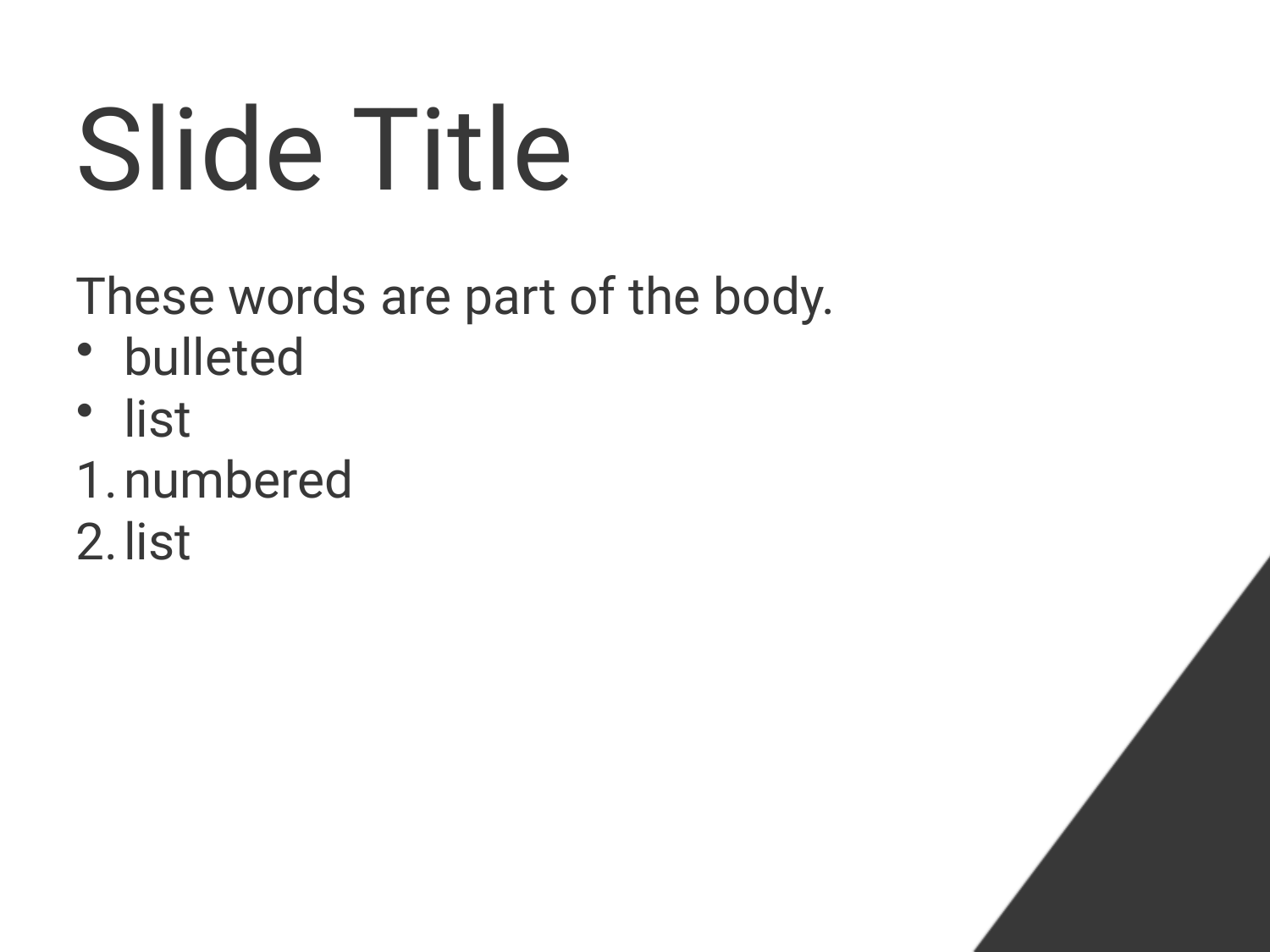

Slide Title
These words are part of the body.
bulleted
list
numbered
list